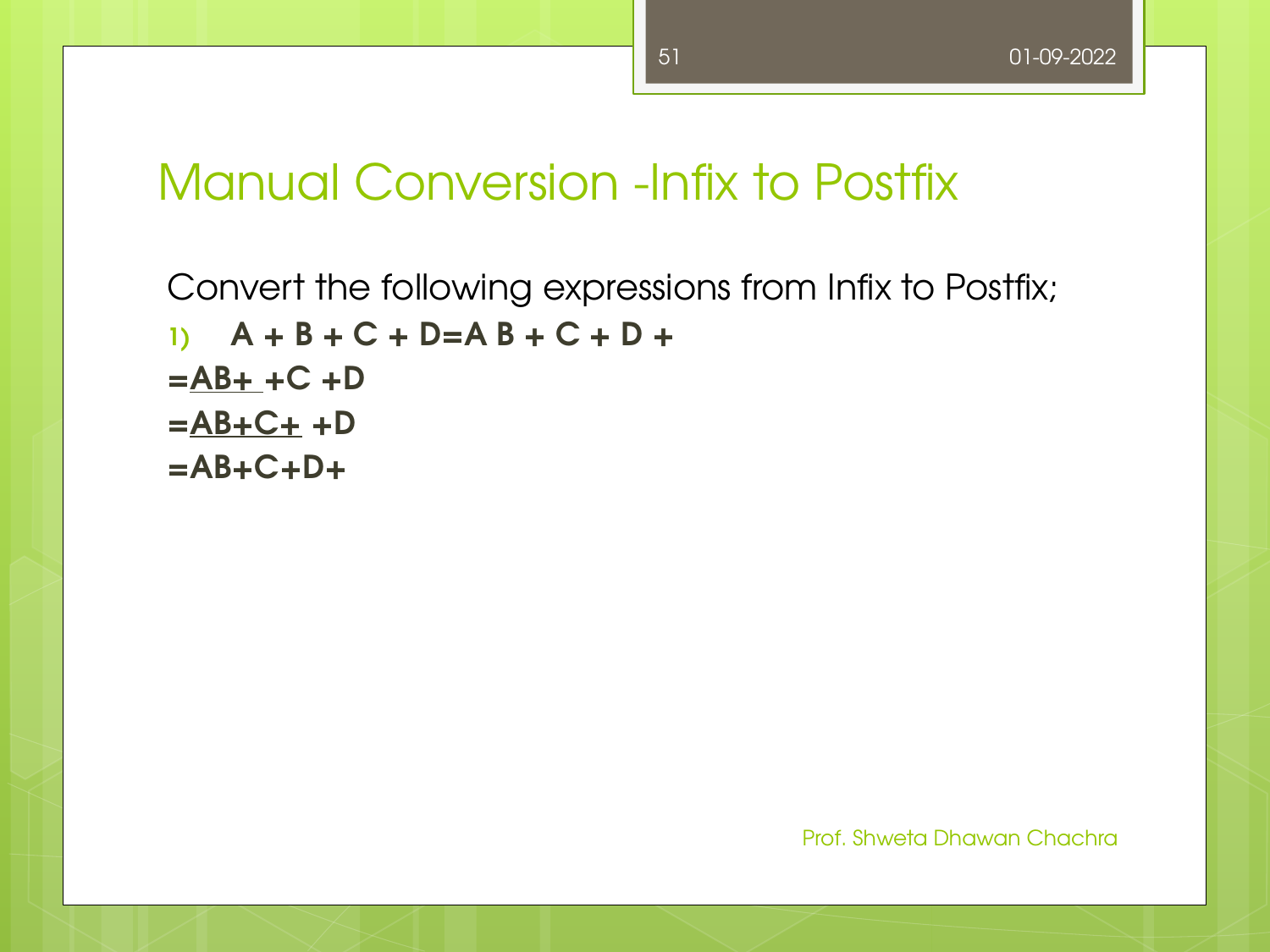

51
01-09-2022
# Manual Conversion -Infix to Postfix
Convert the following expressions from Infix to Postfix;
A + B + C + D=A B + C + D +
=AB+ +C +D
=AB+C+ +D
=AB+C+D+
Prof. Shweta Dhawan Chachra